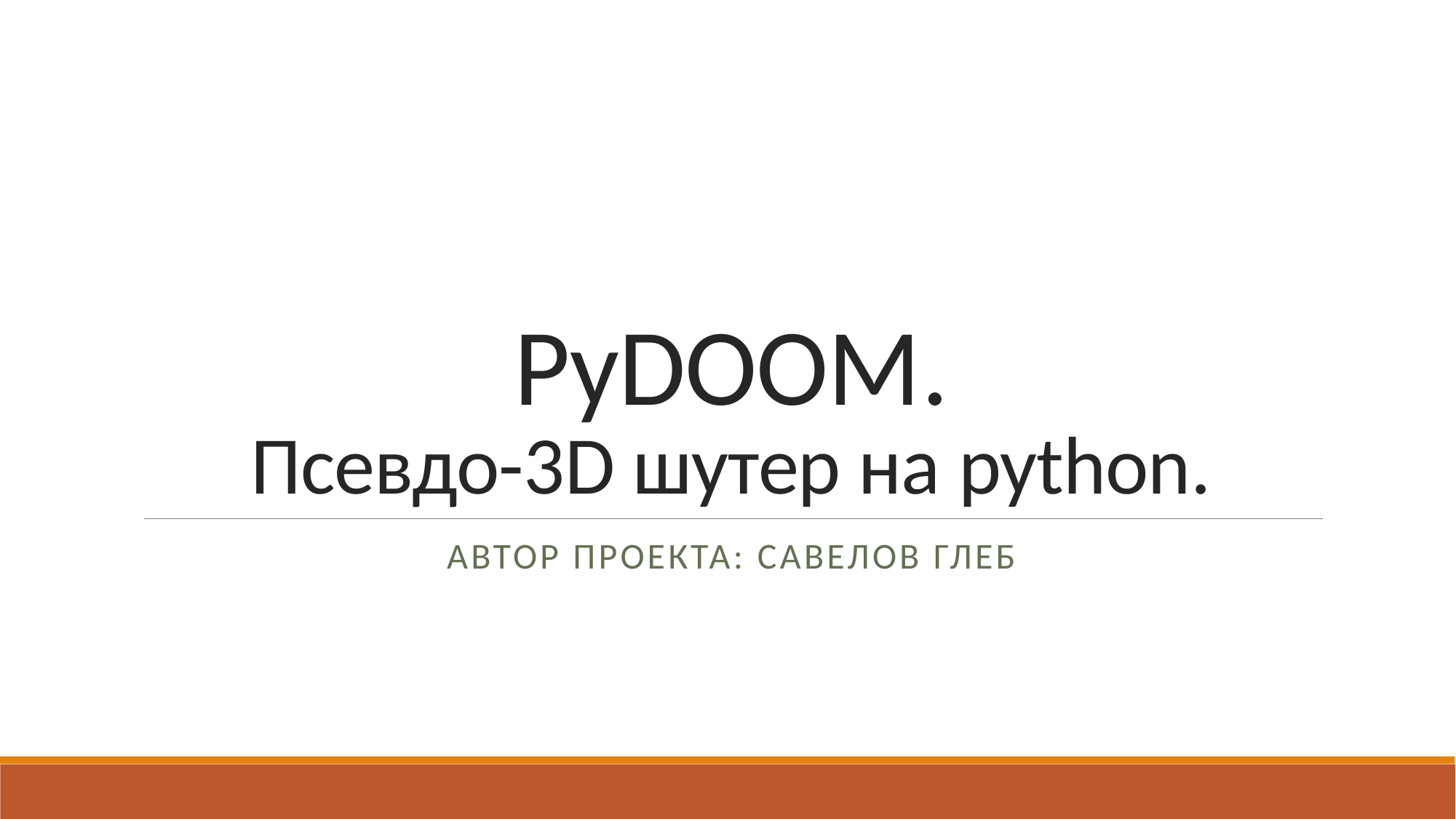

# PyDOOM. Псевдо-3D шутер на python.
Автор проекта: Савелов Глеб